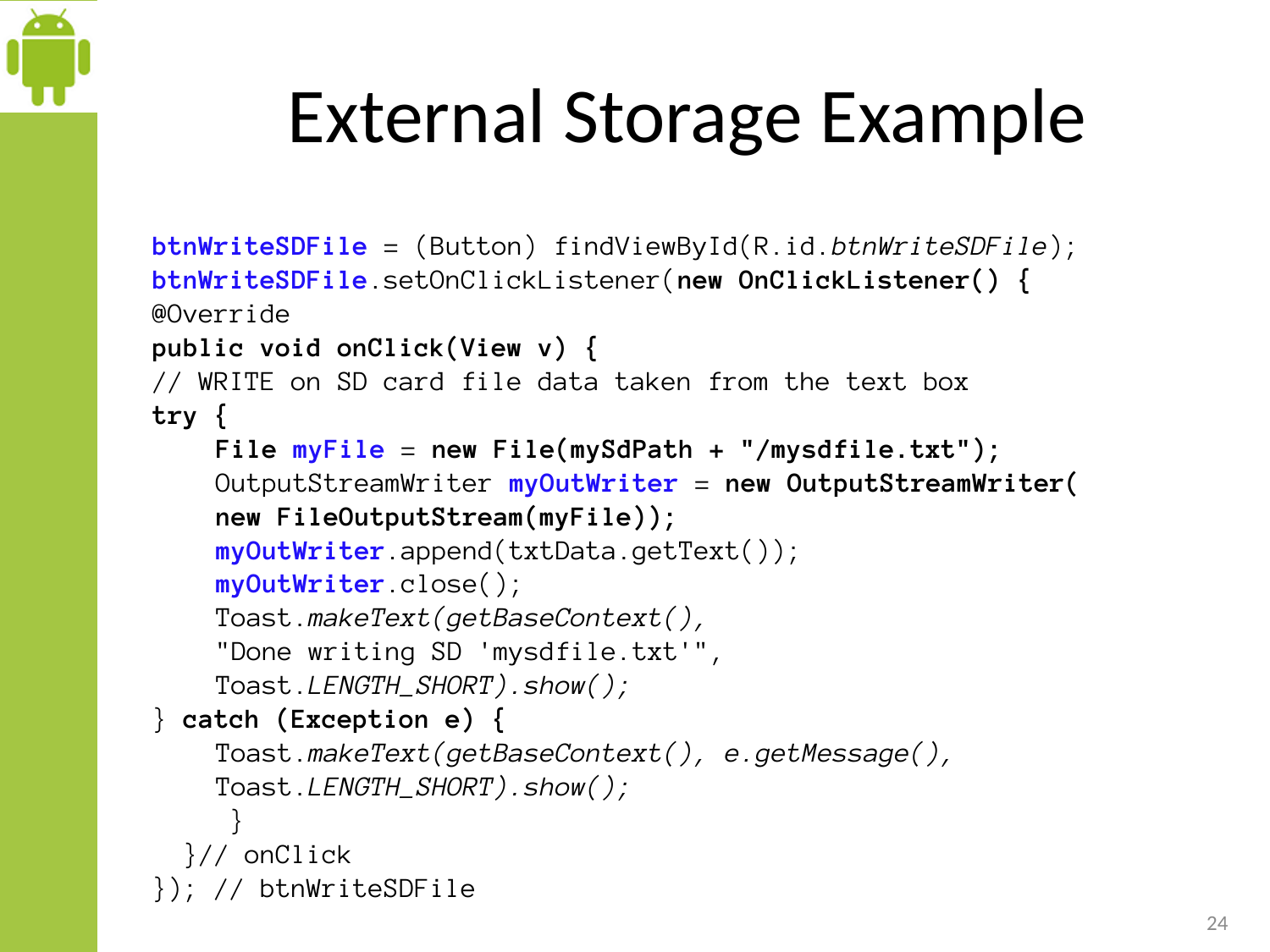

# External Storage Example

btnWriteSDFile = (Button) findViewById(R.id.btnWriteSDFile);
btnWriteSDFile.setOnClickListener(new OnClickListener() {
@Override
public void onClick(View v) {
// WRITE on SD card file data taken from the text box
try {
File myFile = new File(mySdPath + "/mysdfile.txt");
OutputStreamWriter myOutWriter = new OutputStreamWriter(
new FileOutputStream(myFile));
myOutWriter.append(txtData.getText());
myOutWriter.close();
Toast.makeText(getBaseContext(),
"Done writing SD 'mysdfile.txt'",
Toast.LENGTH_SHORT).show();
} catch (Exception e) {
Toast.makeText(getBaseContext(), e.getMessage(),
Toast.LENGTH_SHORT).show();
     }
  }// onClick
}); // btnWriteSDFile
24